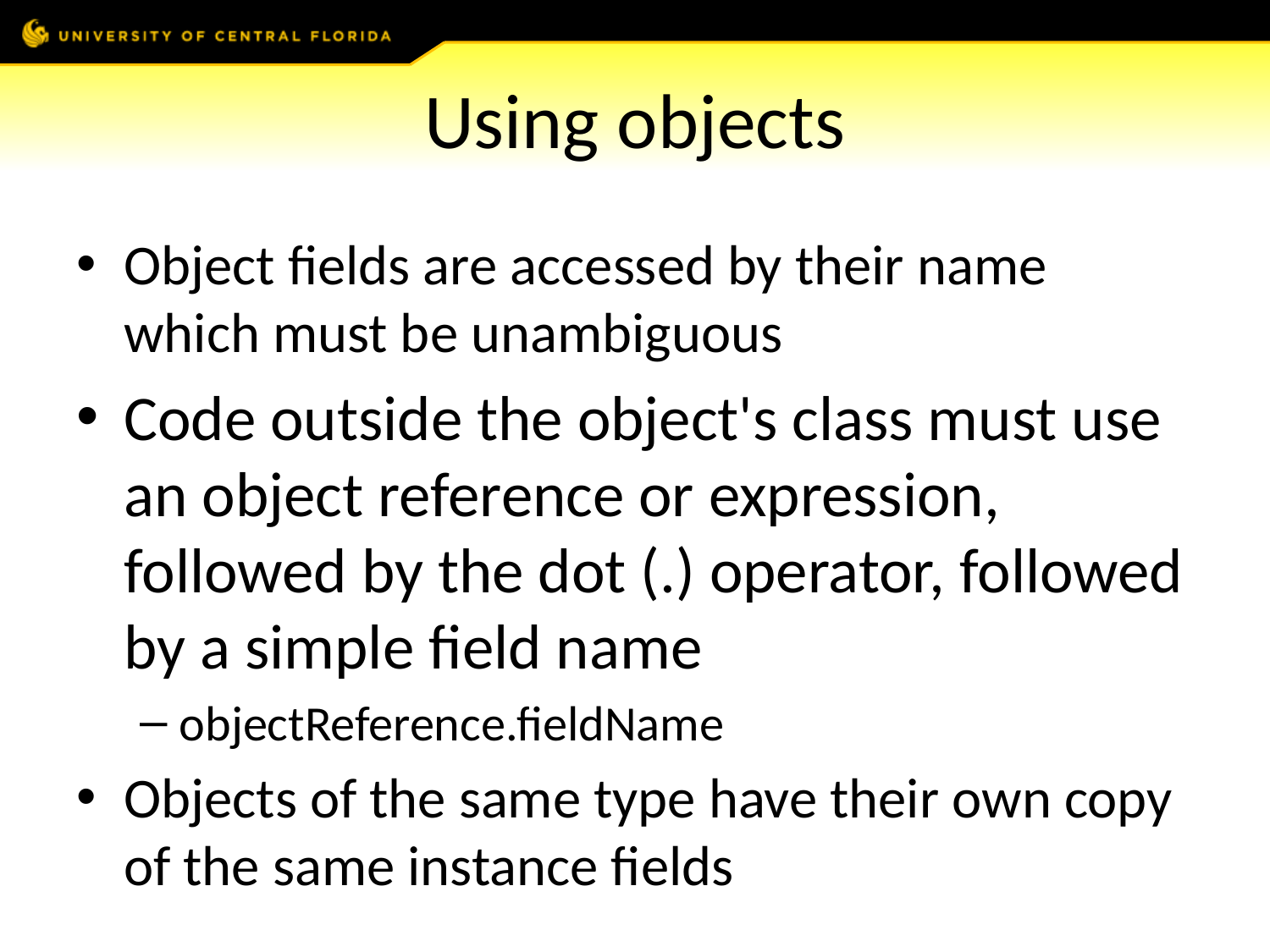

# Using objects
Object fields are accessed by their name which must be unambiguous
Code outside the object's class must use an object reference or expression, followed by the dot (.) operator, followed by a simple field name
objectReference.fieldName
Objects of the same type have their own copy of the same instance fields